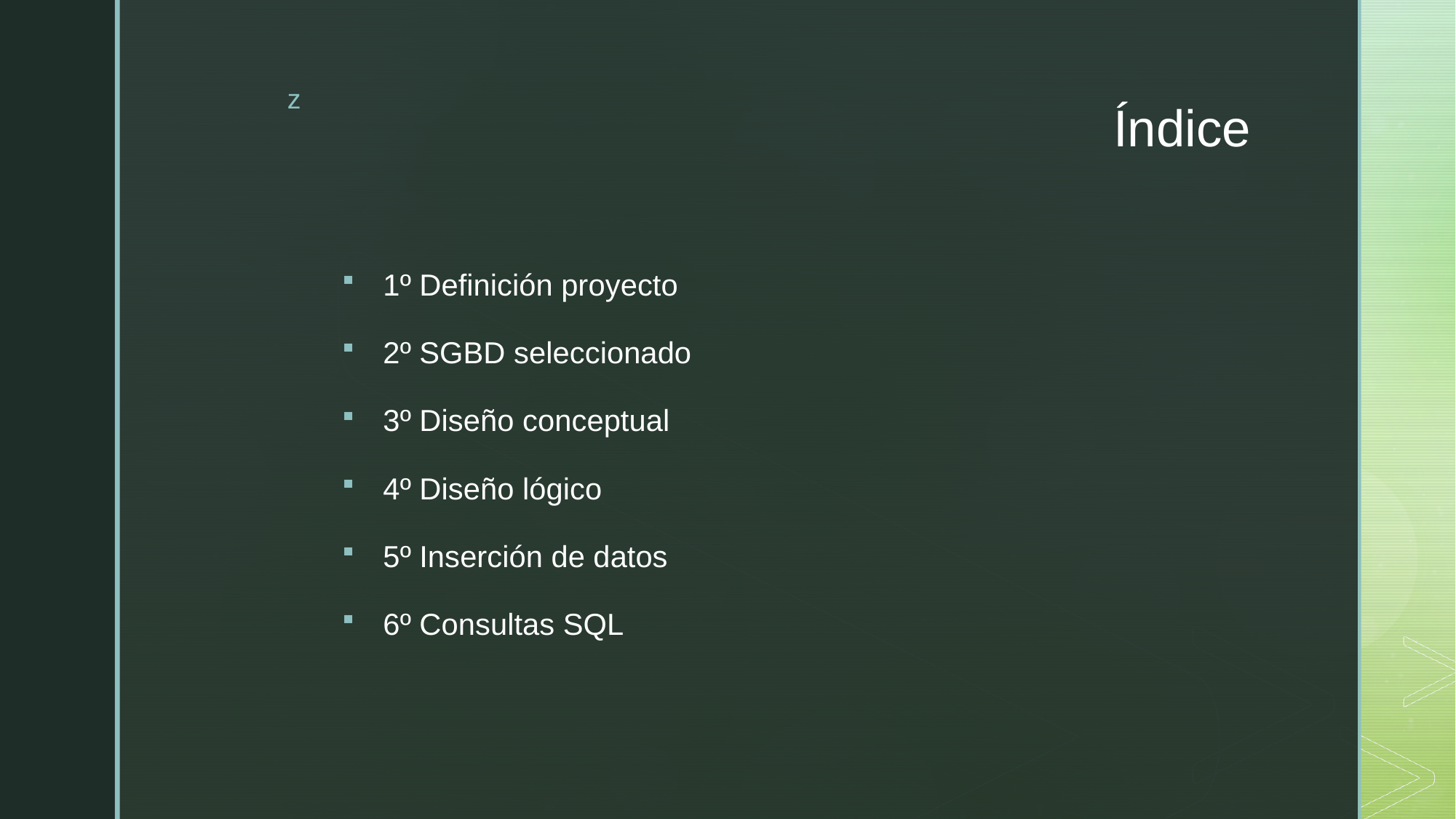

# Índice
1º Definición proyecto
2º SGBD seleccionado
3º Diseño conceptual
4º Diseño lógico
5º Inserción de datos
6º Consultas SQL